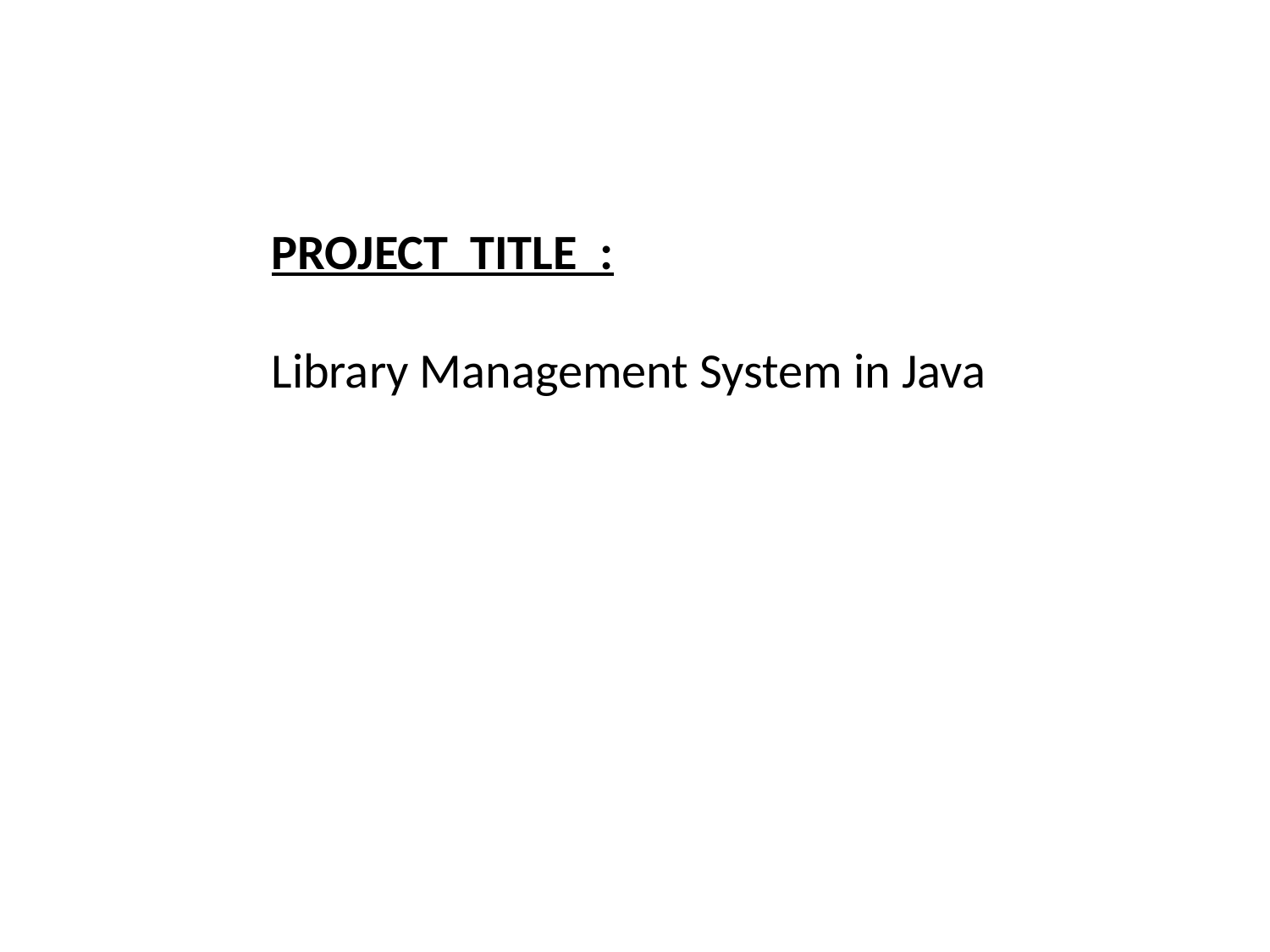

PROJECT  TITLE  :

 Library Management System in Java